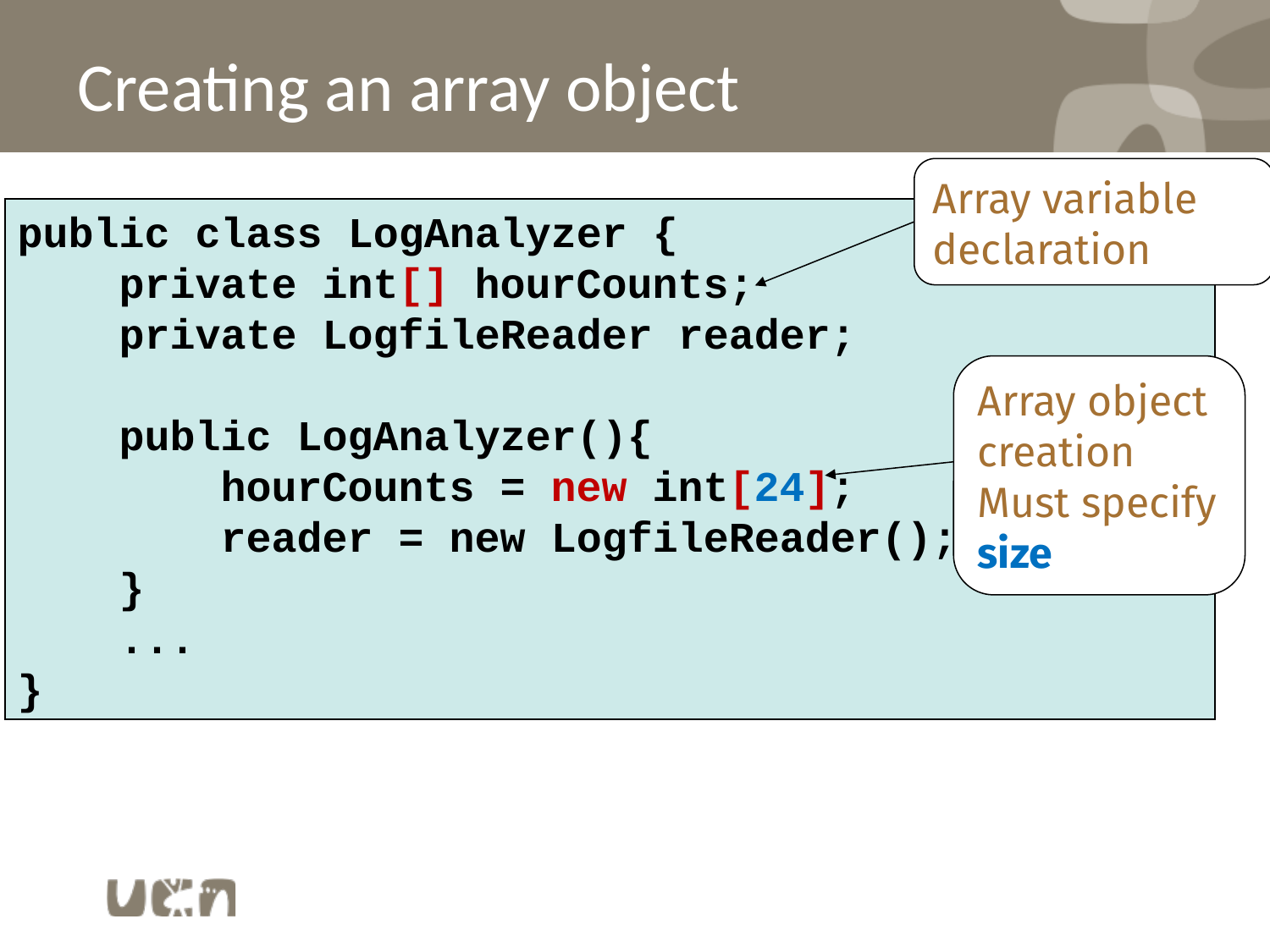

# Creating an array object
Array variable declaration
public class LogAnalyzer {
    private int[] hourCounts;
    private LogfileReader reader;

    public LogAnalyzer(){
        hourCounts = new int[24];
        reader = new LogfileReader();
    }
    ...
}

Array object creation
Must specify size